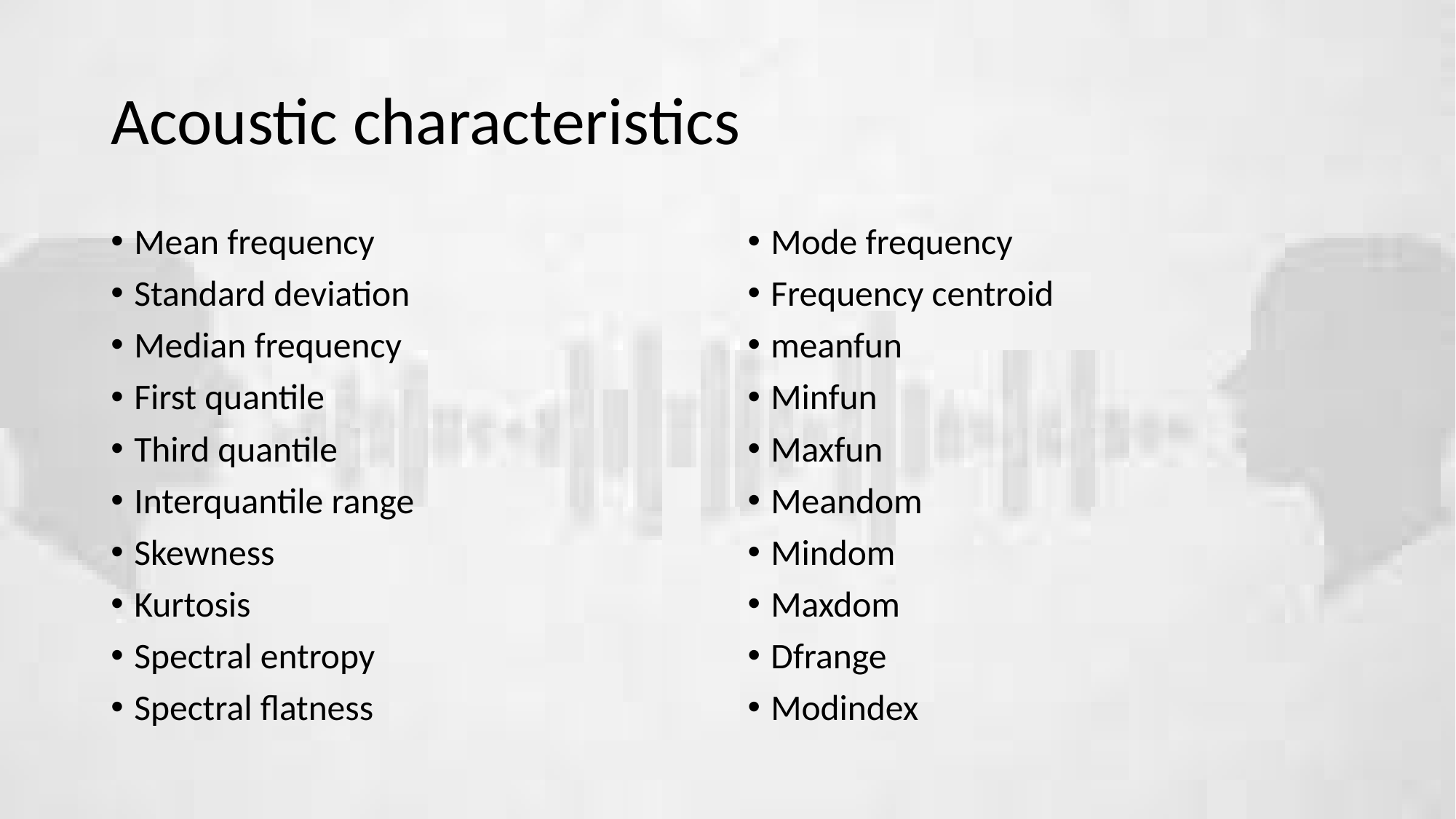

# Acoustic characteristics
Mean frequency
Standard deviation
Median frequency
First quantile
Third quantile
Interquantile range
Skewness
Kurtosis
Spectral entropy
Spectral flatness
Mode frequency
Frequency centroid
meanfun
Minfun
Maxfun
Meandom
Mindom
Maxdom
Dfrange
Modindex